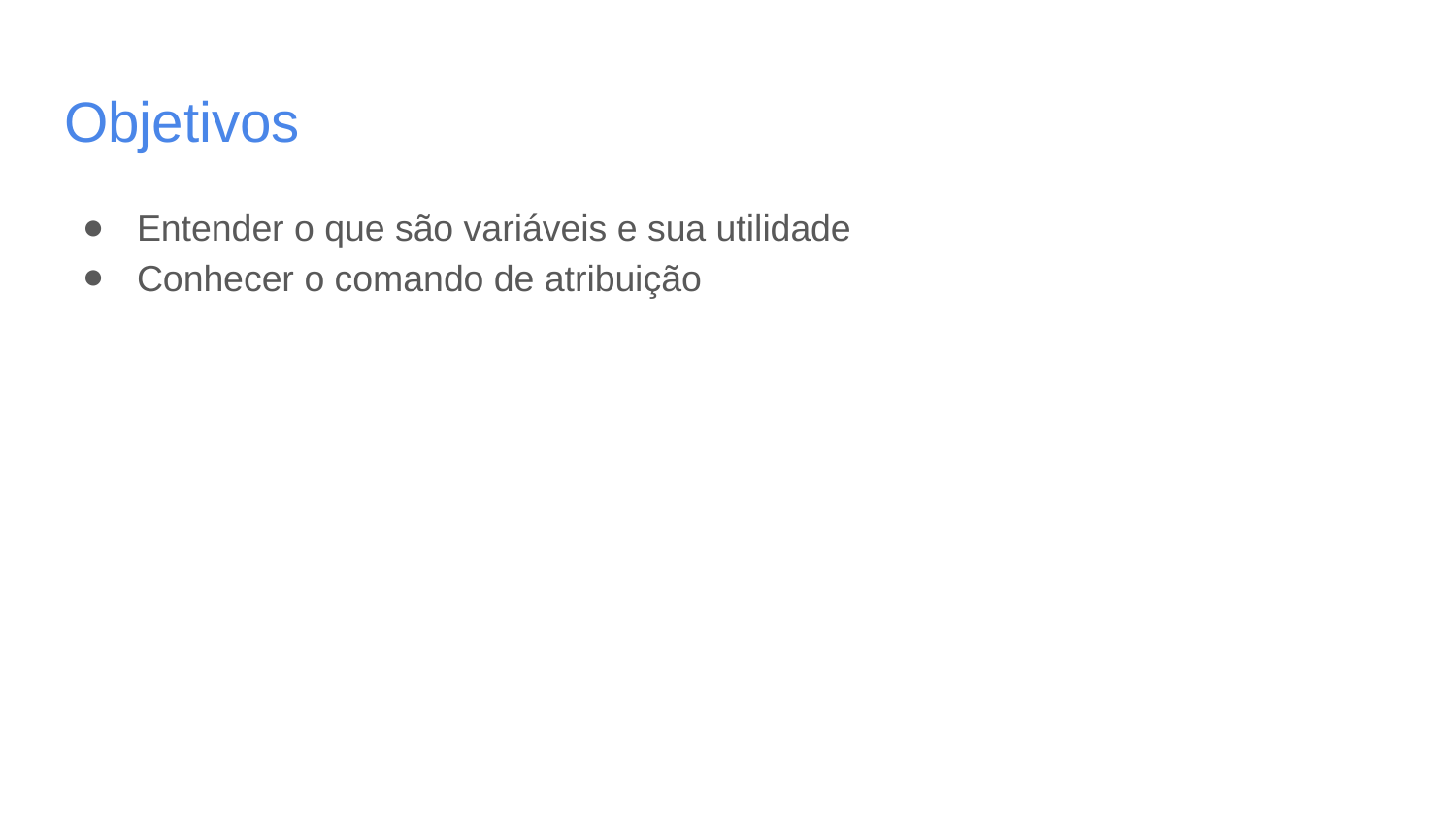

# Objetivos
Entender o que são variáveis e sua utilidade
Conhecer o comando de atribuição